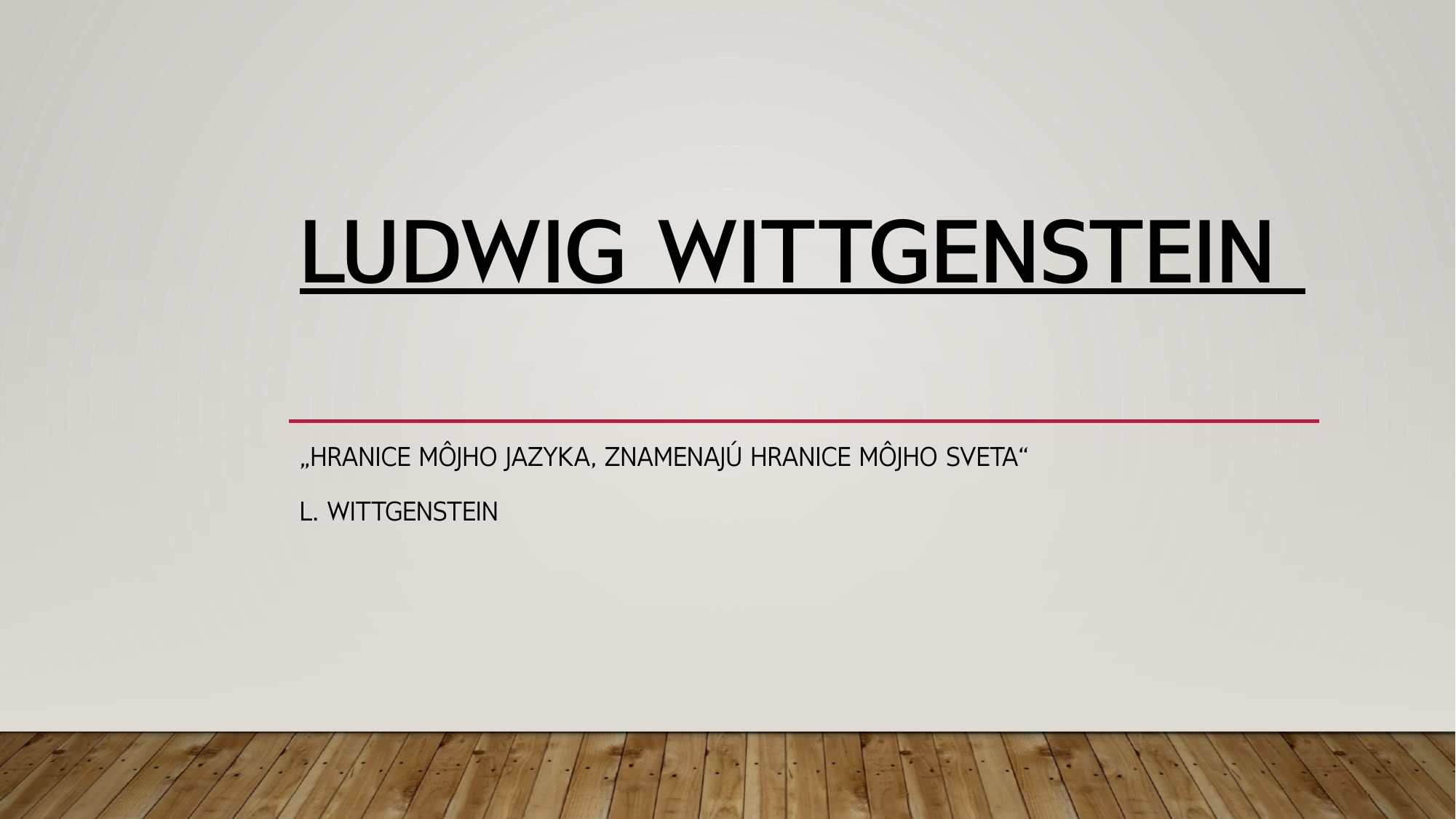

# Ludwig Wittgenstein
„hranice môjho jazyka, znamenajú hranice môjho sveta“
L. Wittgenstein